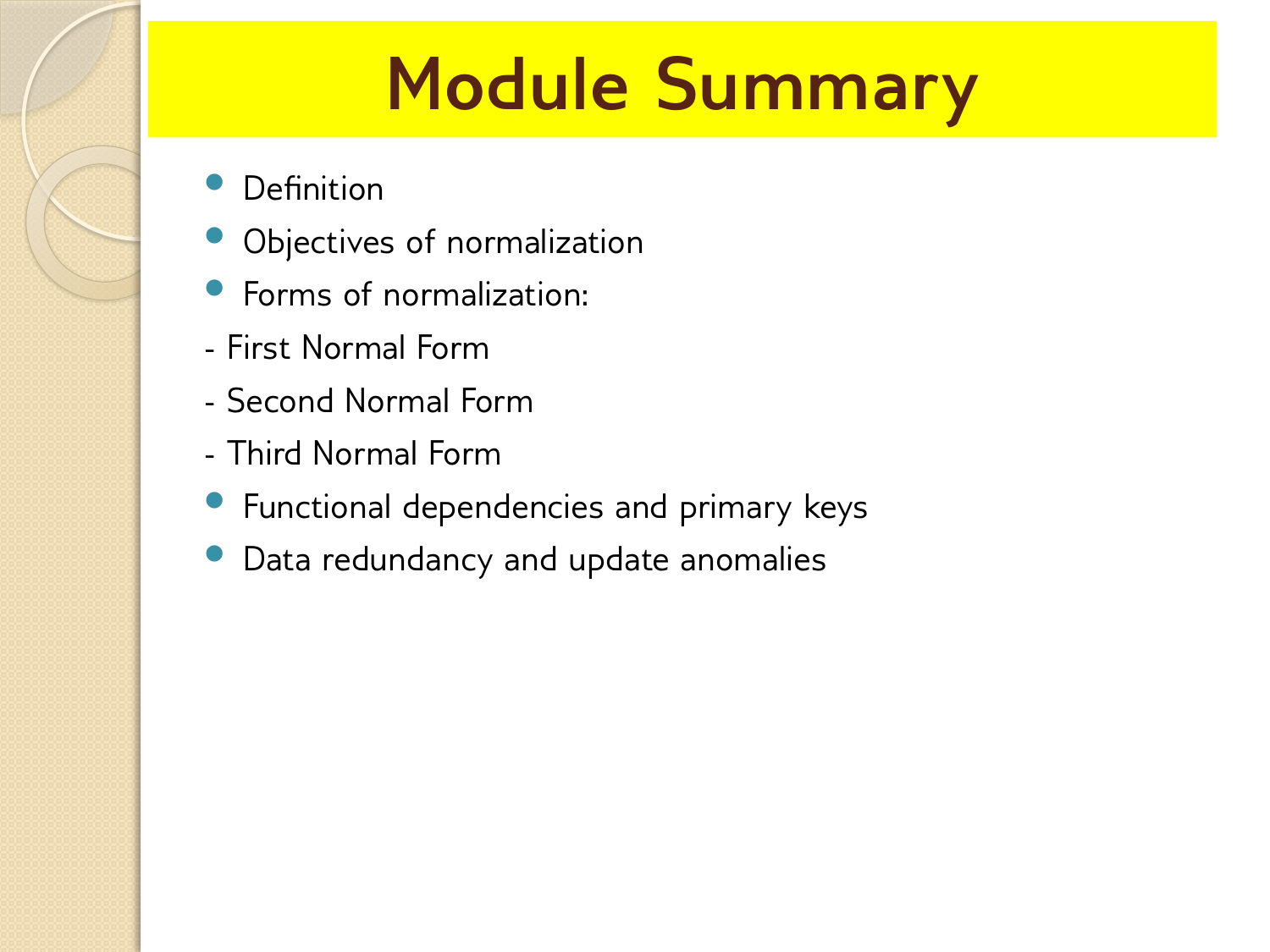

# Module Summary
Definition
Objectives of normalization
Forms of normalization:
- First Normal Form
- Second Normal Form
- Third Normal Form
Functional dependencies and primary keys
Data redundancy and update anomalies